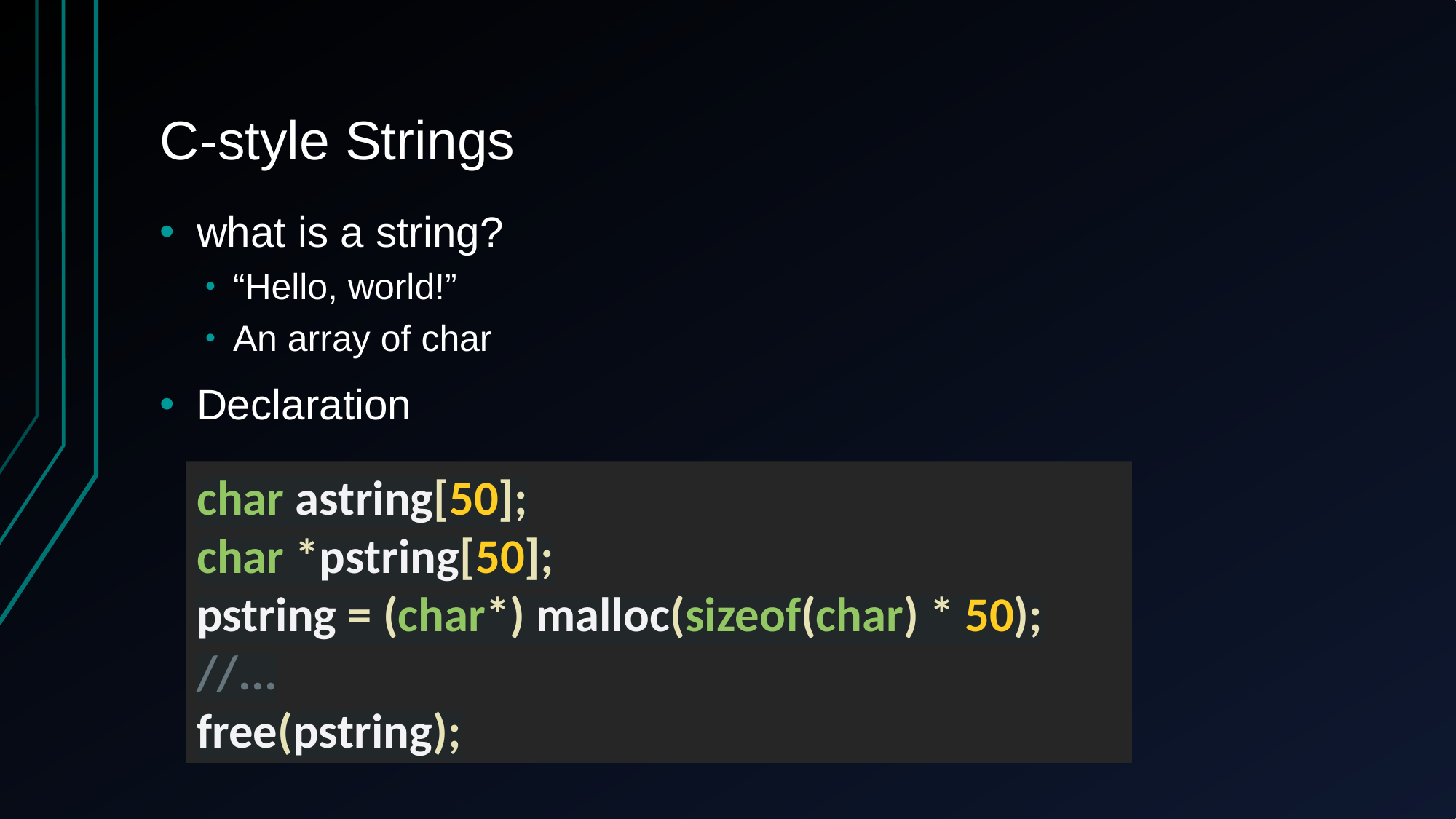

# C-style Strings
what is a string?
“Hello, world!”
An array of char
Declaration
char astring[50];
char *pstring[50];
pstring = (char*) malloc(sizeof(char) * 50);
//...
free(pstring);